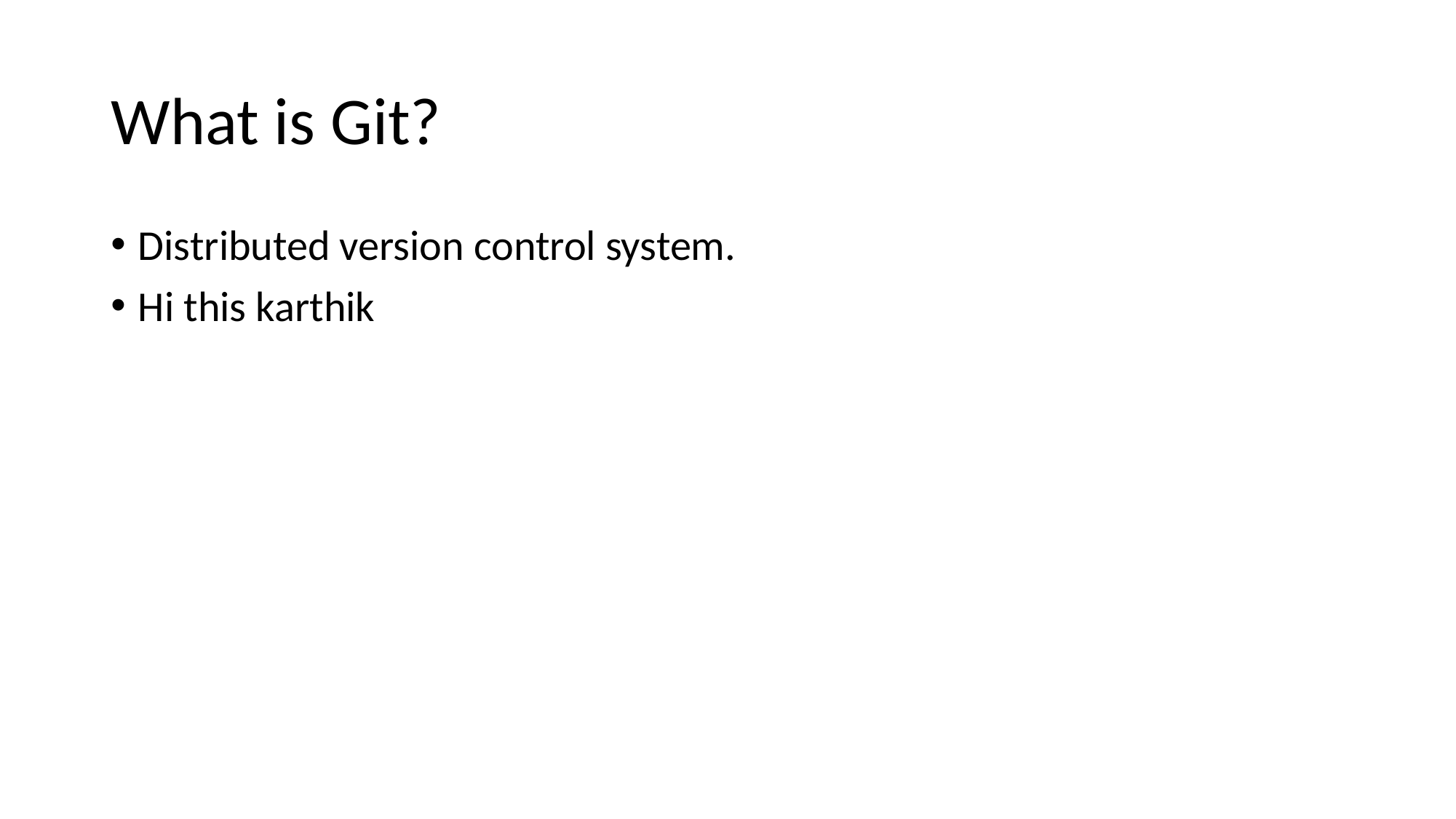

# What is Git?
Distributed version control system.
Hi this karthik